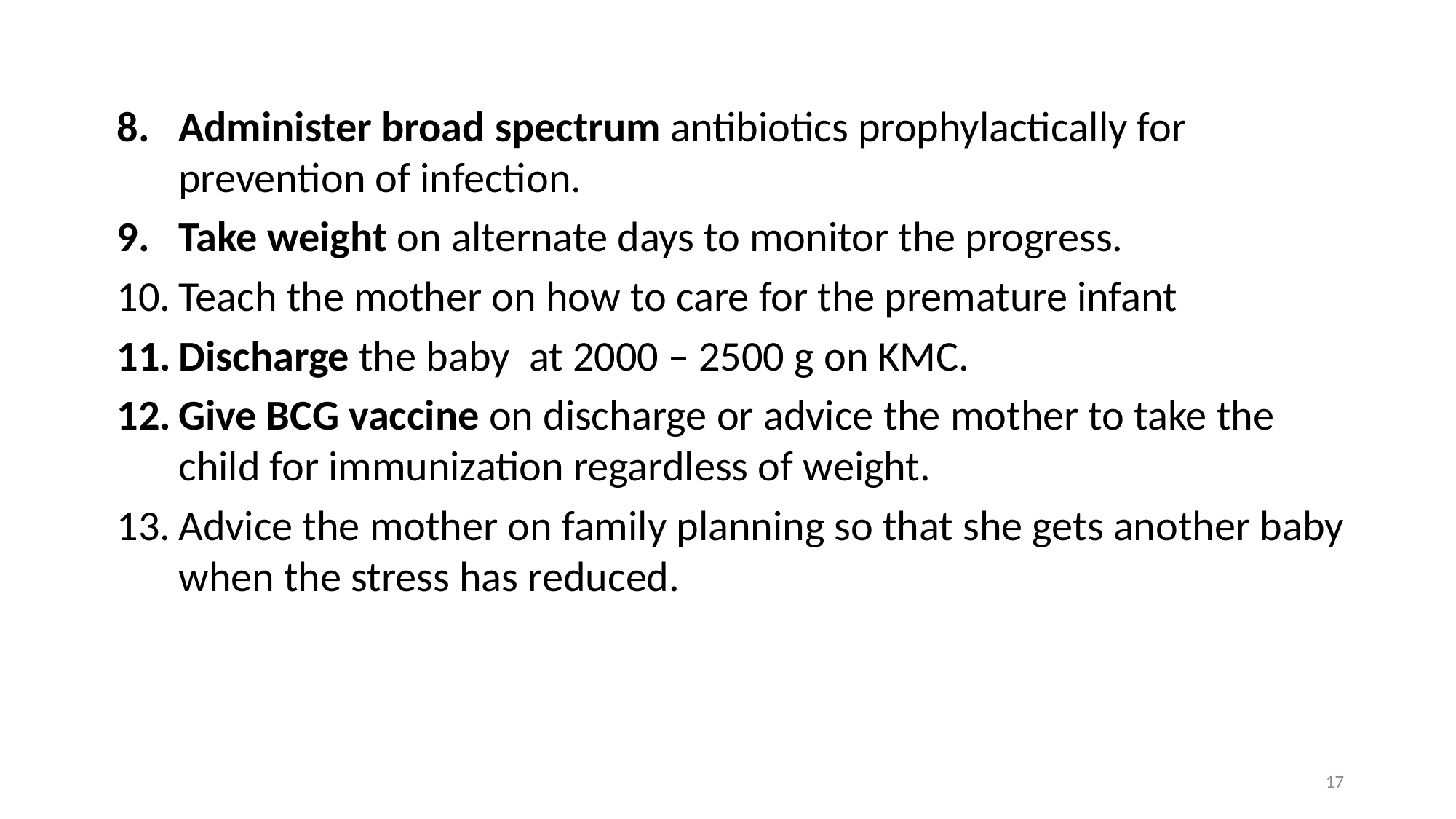

Administer broad spectrum antibiotics prophylactically for prevention of infection.
Take weight on alternate days to monitor the progress.
Teach the mother on how to care for the premature infant
Discharge the baby  at 2000 – 2500 g on KMC.
Give BCG vaccine on discharge or advice the mother to take the child for immunization regardless of weight.
Advice the mother on family planning so that she gets another baby when the stress has reduced.

17